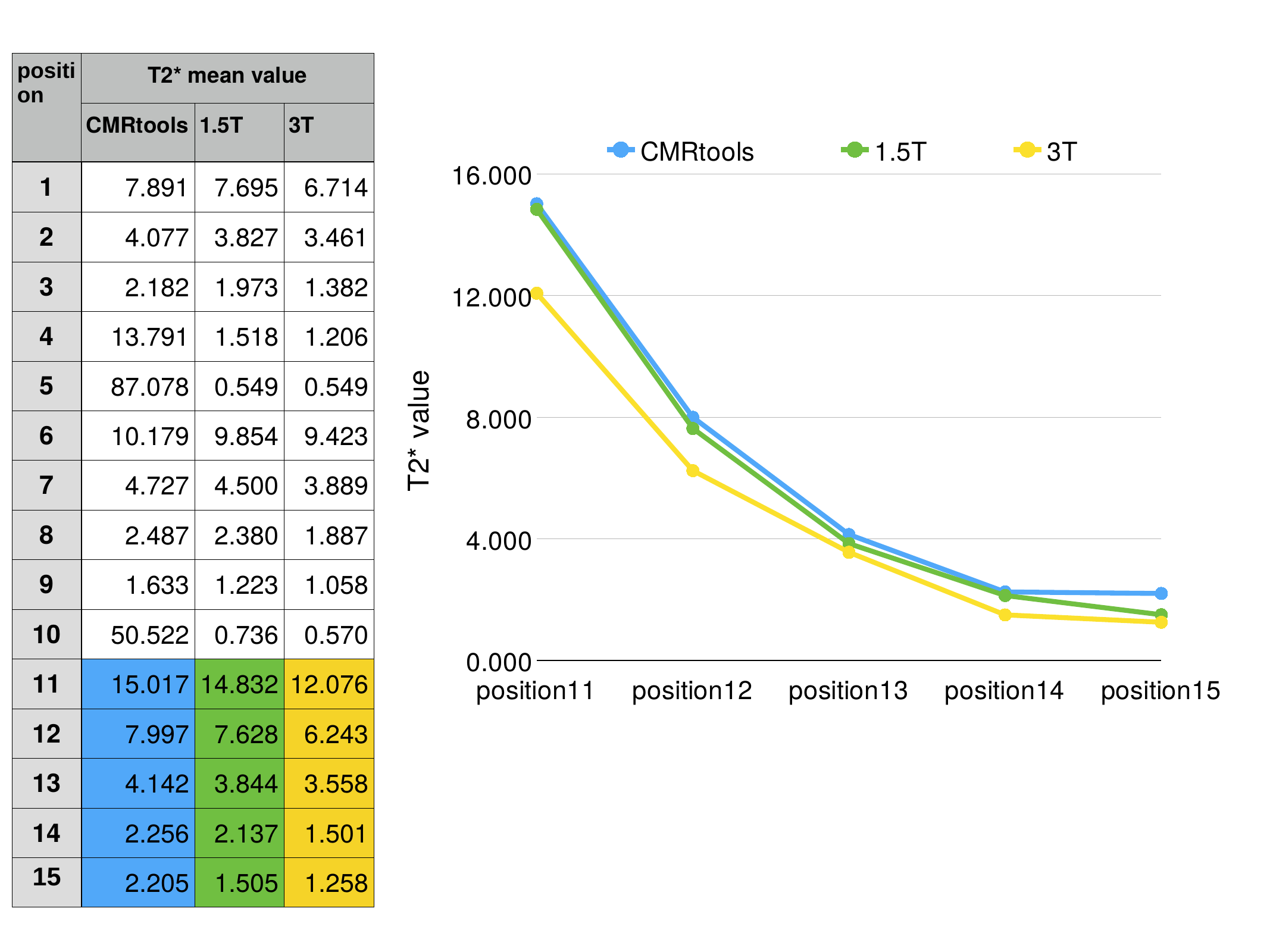

| position | T2\* mean value |  |  |
| --- | --- | --- | --- |
|  | CMRtools | 1.5T | 3T |
| 1 | 7.891 | 7.695 | 6.714 |
| 2 | 4.077 | 3.827 | 3.461 |
| 3 | 2.182 | 1.973 | 1.382 |
| 4 | 13.791 | 1.518 | 1.206 |
| 5 | 87.078 | 0.549 | 0.549 |
| 6 | 10.179 | 9.854 | 9.423 |
| 7 | 4.727 | 4.500 | 3.889 |
| 8 | 2.487 | 2.380 | 1.887 |
| 9 | 1.633 | 1.223 | 1.058 |
| 10 | 50.522 | 0.736 | 0.570 |
| 11 | 15.017 | 14.832 | 12.076 |
| 12 | 7.997 | 7.628 | 6.243 |
| 13 | 4.142 | 3.844 | 3.558 |
| 14 | 2.256 | 2.137 | 1.501 |
| 15 | 2.205 | 1.505 | 1.258 |

### Chart

| Category | CMRtools | 1.5T | 3T |
|---|---|---|---|
| position11 | 15.016968 | 14.831798 | 12.075996 |
| position12 | 7.9969 | 7.628005 | 6.242962 |
| position13 | 4.142002 | 3.844428 | 3.558292 |
| position14 | 2.255614 | 2.136886 | 1.501002 |
| position15 | 2.204512 | 1.505068 | 1.258182 |